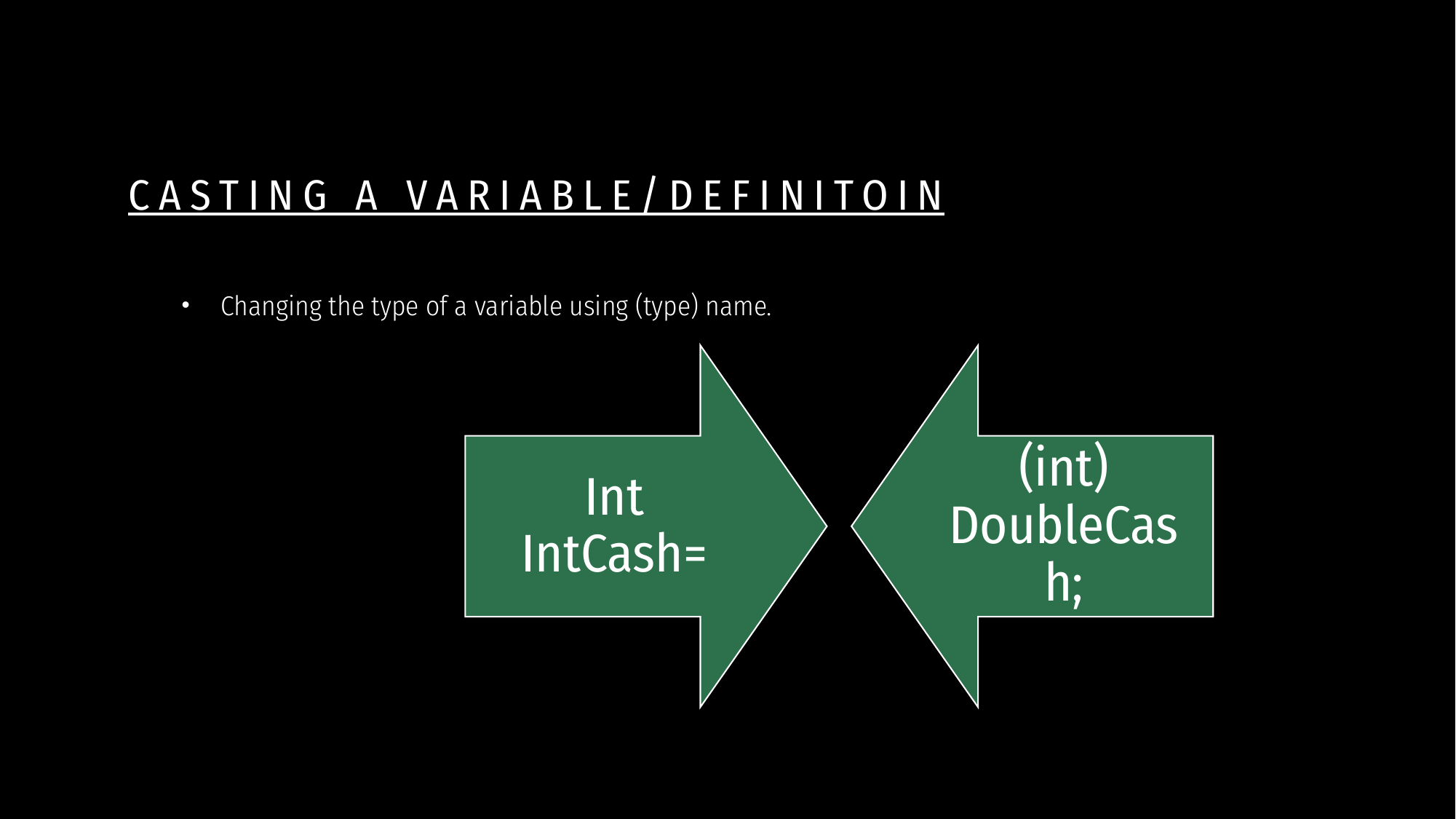

# Casting a Variable/definitoin
 Changing the type of a variable using (type) name.
Int IntCash=
(int) DoubleCash;